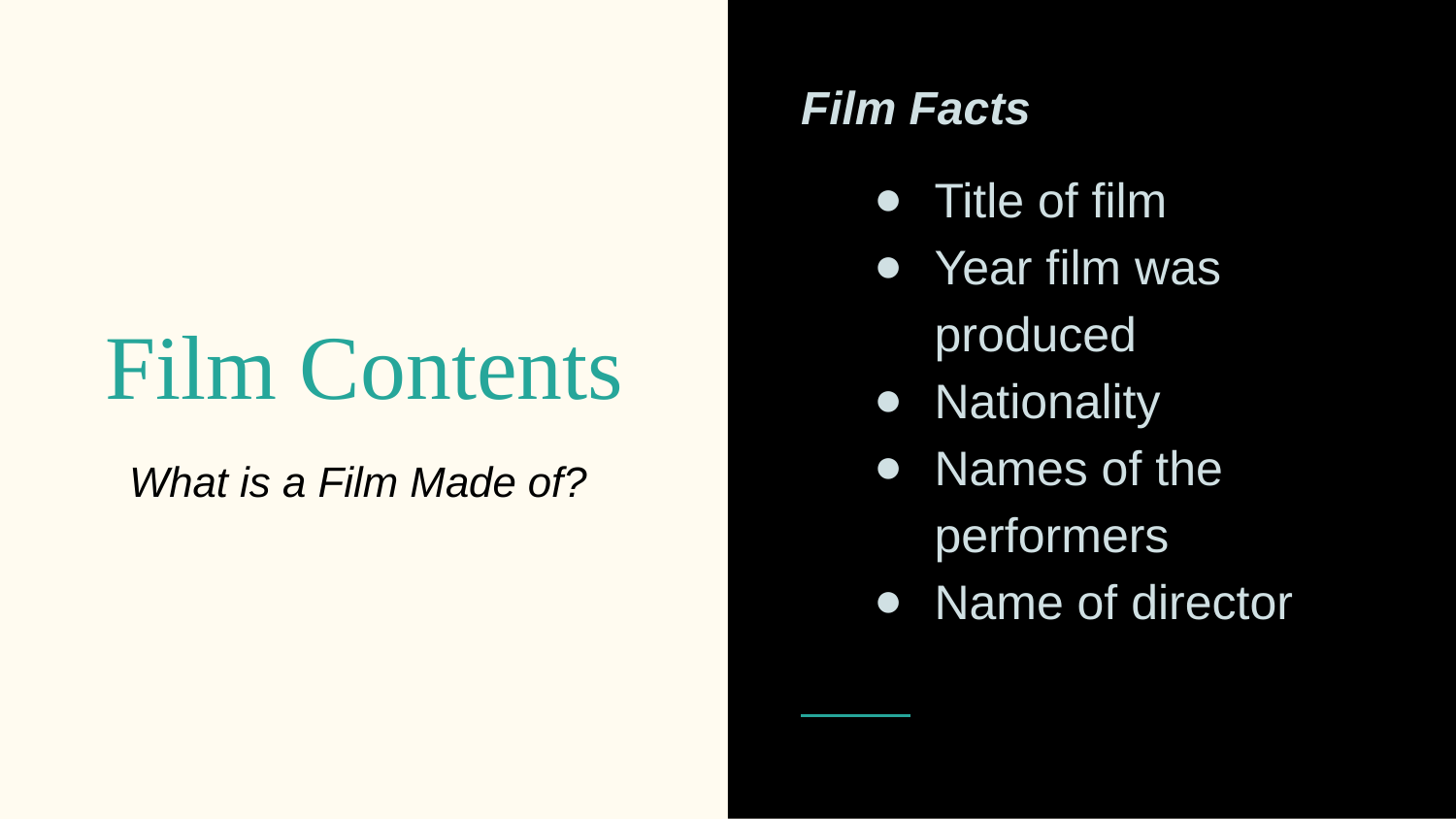

Film Facts
Title of film
Year film was produced
Nationality
Names of the performers
Name of director

# Film Contents
What is a Film Made of?